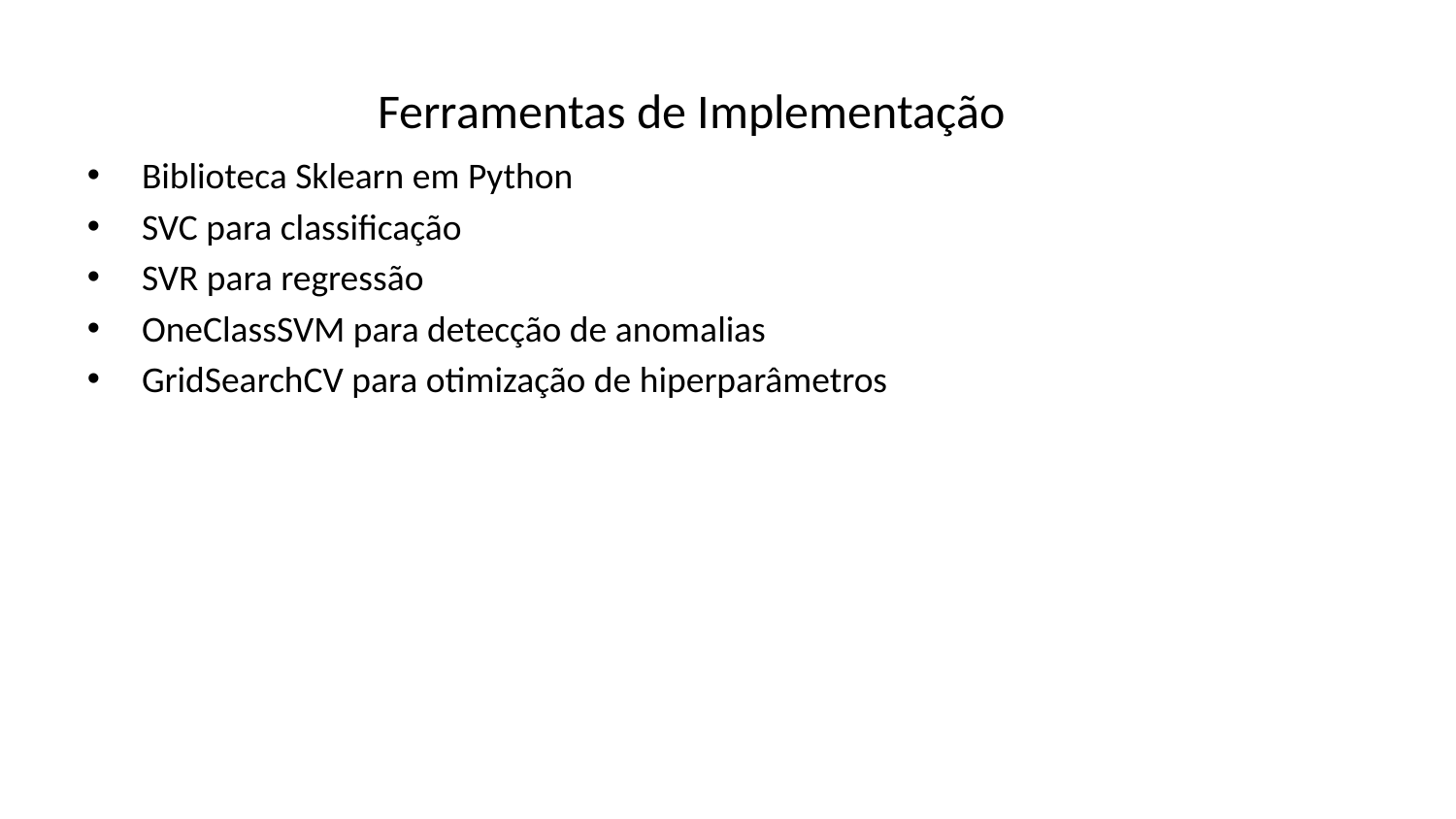

Ferramentas de Implementação
Biblioteca Sklearn em Python
SVC para classificação
SVR para regressão
OneClassSVM para detecção de anomalias
GridSearchCV para otimização de hiperparâmetros